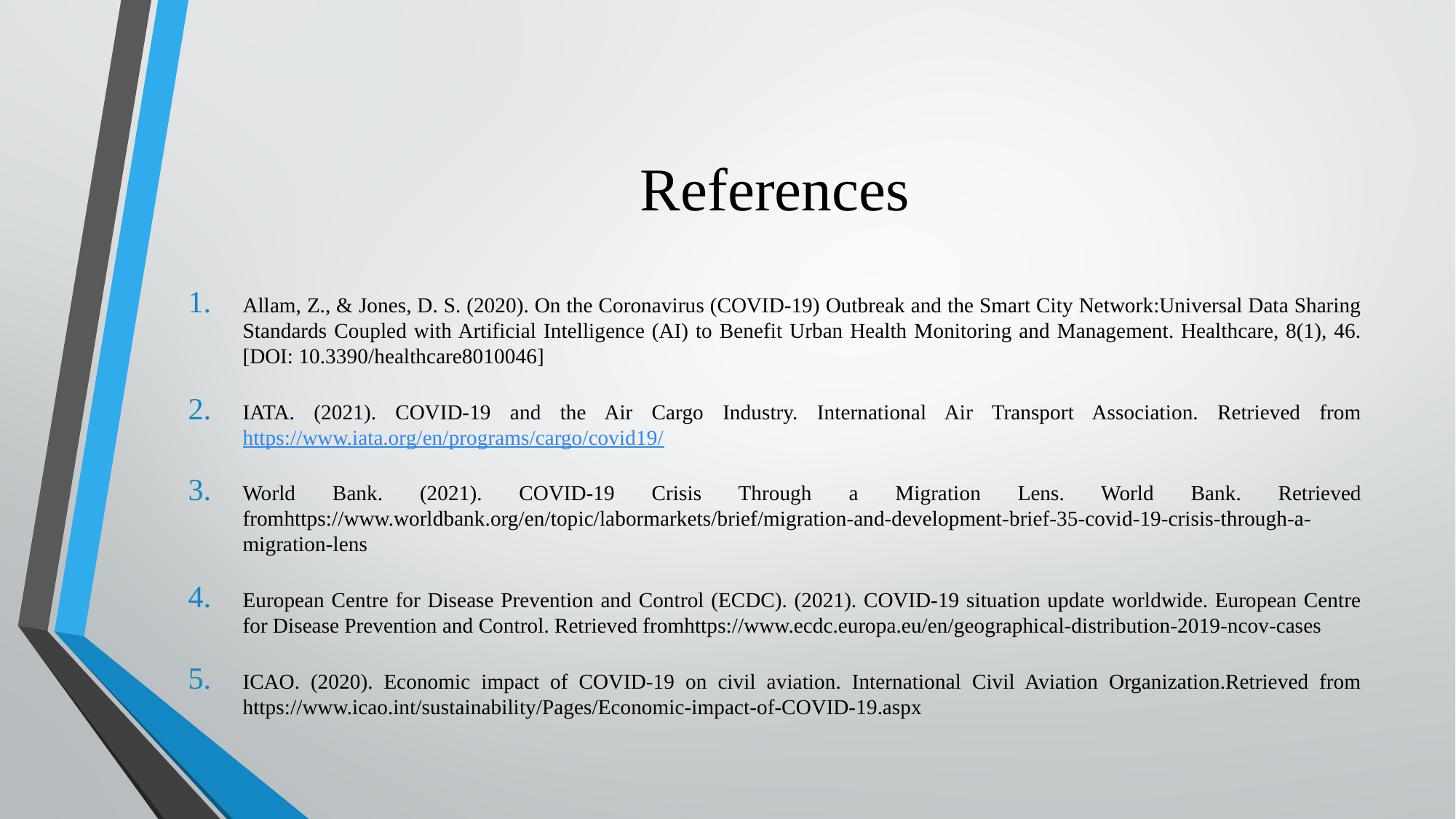

# References
Allam, Z., & Jones, D. S. (2020). On the Coronavirus (COVID-19) Outbreak and the Smart City Network:Universal Data Sharing Standards Coupled with Artificial Intelligence (AI) to Benefit Urban Health Monitoring and Management. Healthcare, 8(1), 46. [DOI: 10.3390/healthcare8010046]
IATA. (2021). COVID-19 and the Air Cargo Industry. International Air Transport Association. Retrieved from https://www.iata.org/en/programs/cargo/covid19/
World Bank. (2021). COVID-19 Crisis Through a Migration Lens. World Bank. Retrieved fromhttps://www.worldbank.org/en/topic/labormarkets/brief/migration-and-development-brief-35-covid-19-crisis-through-a-migration-lens
European Centre for Disease Prevention and Control (ECDC). (2021). COVID-19 situation update worldwide. European Centre for Disease Prevention and Control. Retrieved fromhttps://www.ecdc.europa.eu/en/geographical-distribution-2019-ncov-cases
ICAO. (2020). Economic impact of COVID-19 on civil aviation. International Civil Aviation Organization.Retrieved from https://www.icao.int/sustainability/Pages/Economic-impact-of-COVID-19.aspx